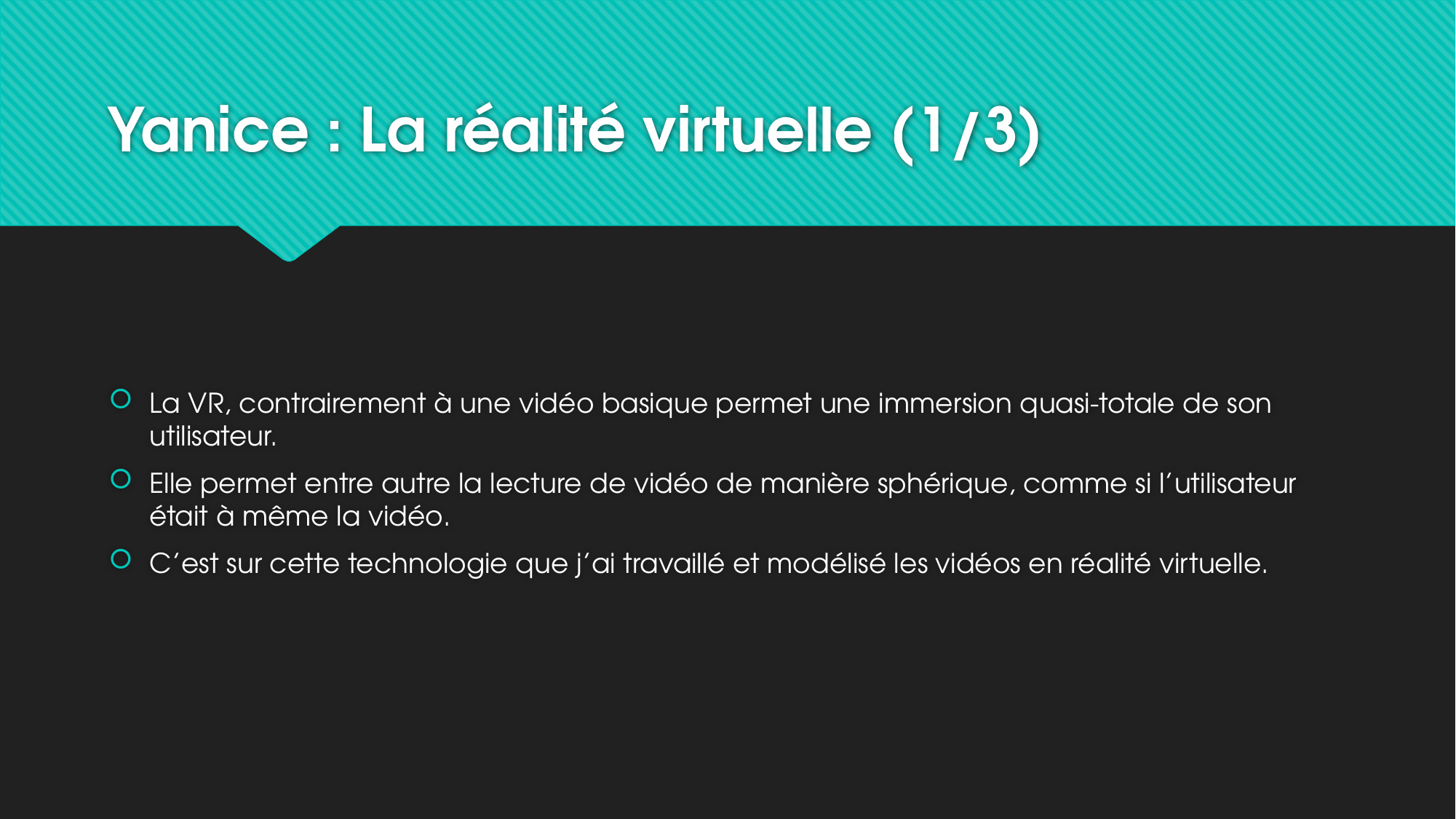

# Yanice : La réalité virtuelle (1/3)
La VR, contrairement à une vidéo basique permet une immersion quasi-totale de son utilisateur.
Elle permet entre autre la lecture de vidéo de manière sphérique, comme si l’utilisateur était à même la vidéo.
C’est sur cette technologie que j’ai travaillé et modélisé les vidéos en réalité virtuelle.